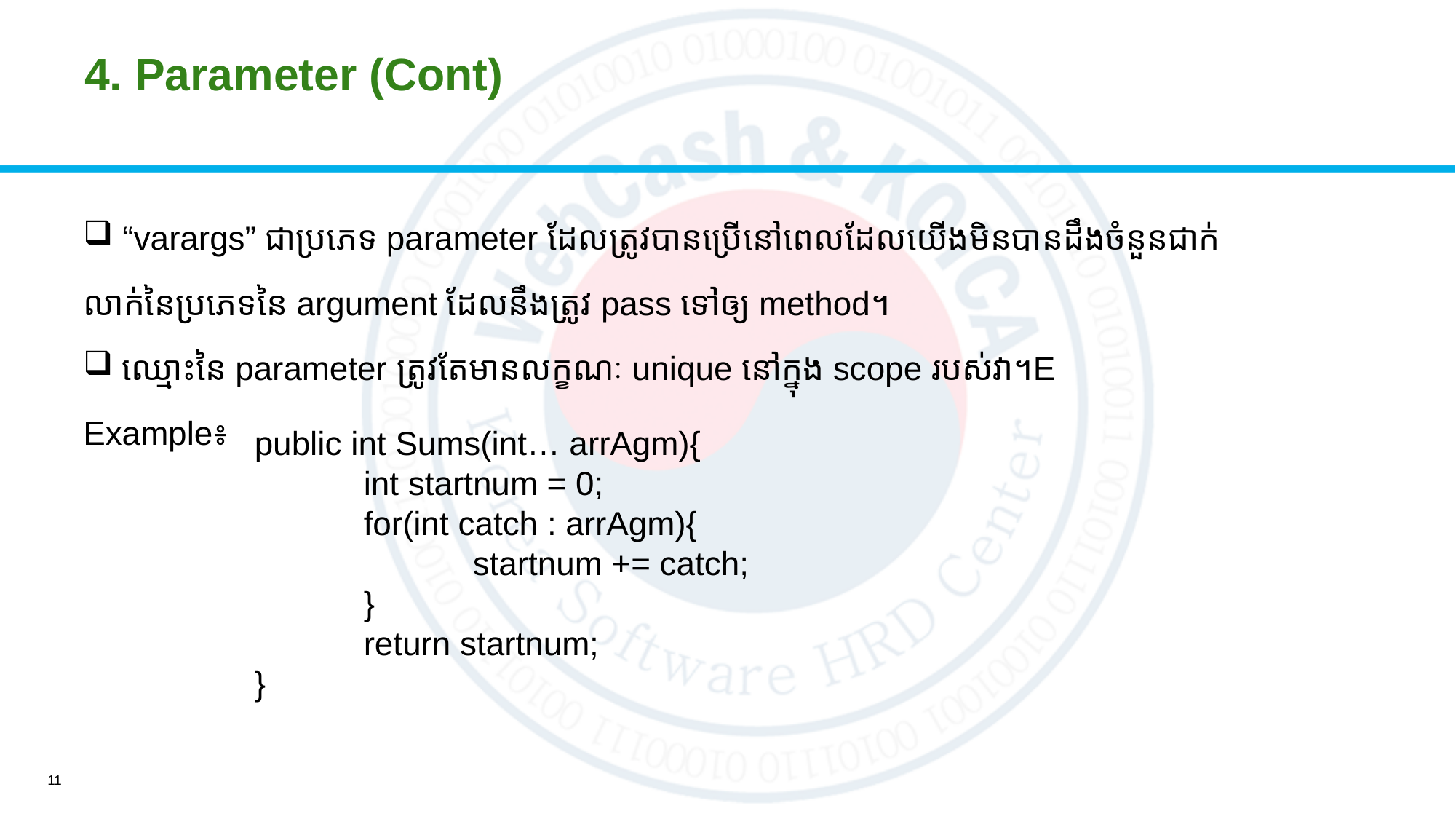

# 4. Parameter (Cont)
 “varargs” ជាប្រភេទ parameter ដែលត្រូវបានប្រើនៅពេល​ដែលយើងមិន​បានដឹងចំនួនជាក់
លាក់នៃប្រភេទនៃ argument ដែលនឹងត្រូវ pass ទៅឲ្យ​ method។
​​ ឈ្មោះនៃ parameter ត្រូវតែមានលក្ខណៈ unique នៅក្នុង​​ scope របស់វា។E
Example៖
public int Sums(int… arrAgm){
	int startnum = 0;
	for(int catch : arrAgm){
		startnum += catch;
	}
	return startnum;
}
11